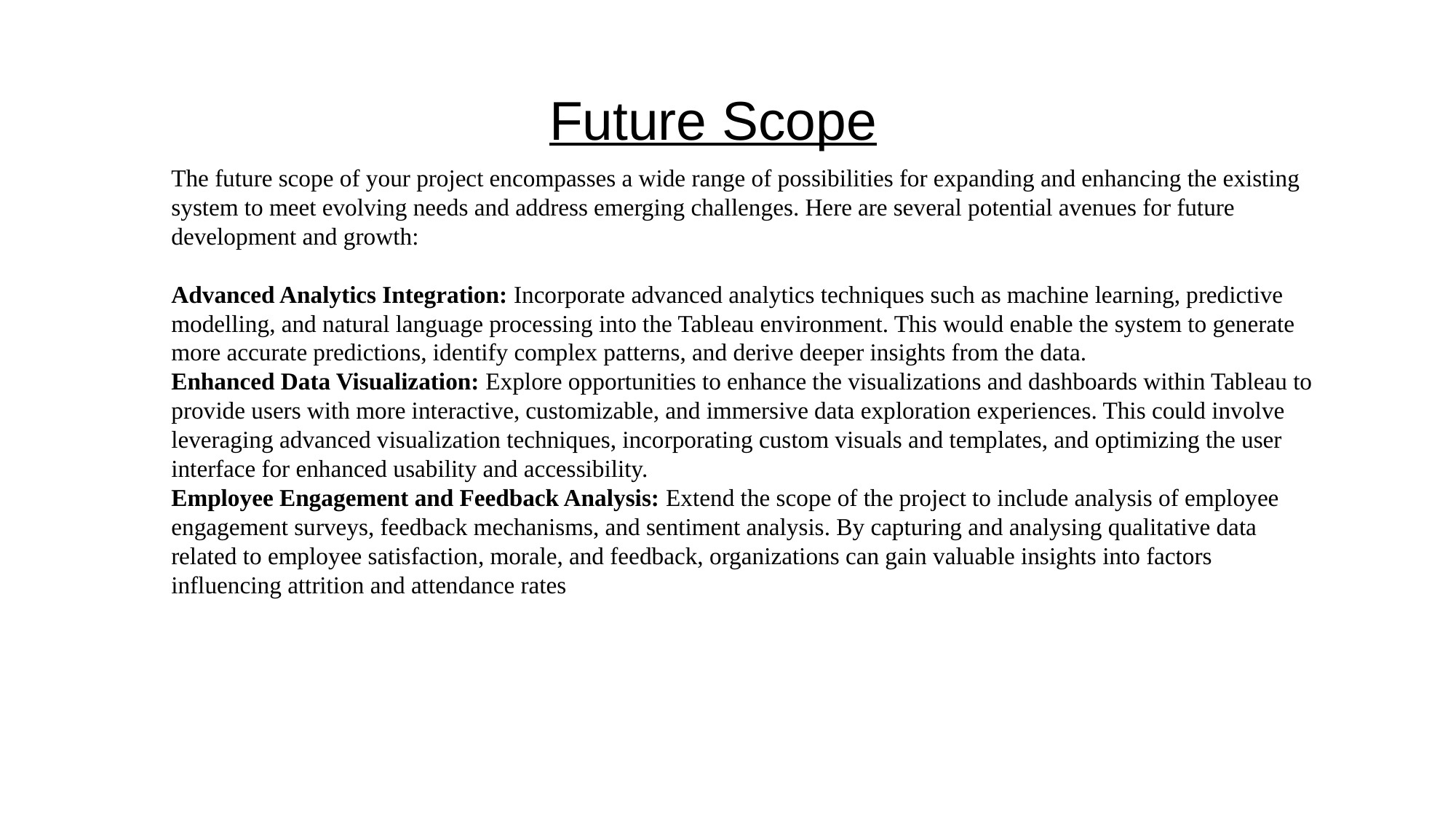

Future Scope
The future scope of your project encompasses a wide range of possibilities for expanding and enhancing the existing system to meet evolving needs and address emerging challenges. Here are several potential avenues for future development and growth:

Advanced Analytics Integration: Incorporate advanced analytics techniques such as machine learning, predictive modelling, and natural language processing into the Tableau environment. This would enable the system to generate more accurate predictions, identify complex patterns, and derive deeper insights from the data.
Enhanced Data Visualization: Explore opportunities to enhance the visualizations and dashboards within Tableau to provide users with more interactive, customizable, and immersive data exploration experiences. This could involve leveraging advanced visualization techniques, incorporating custom visuals and templates, and optimizing the user interface for enhanced usability and accessibility.
Employee Engagement and Feedback Analysis: Extend the scope of the project to include analysis of employee engagement surveys, feedback mechanisms, and sentiment analysis. By capturing and analysing qualitative data related to employee satisfaction, morale, and feedback, organizations can gain valuable insights into factors influencing attrition and attendance rates